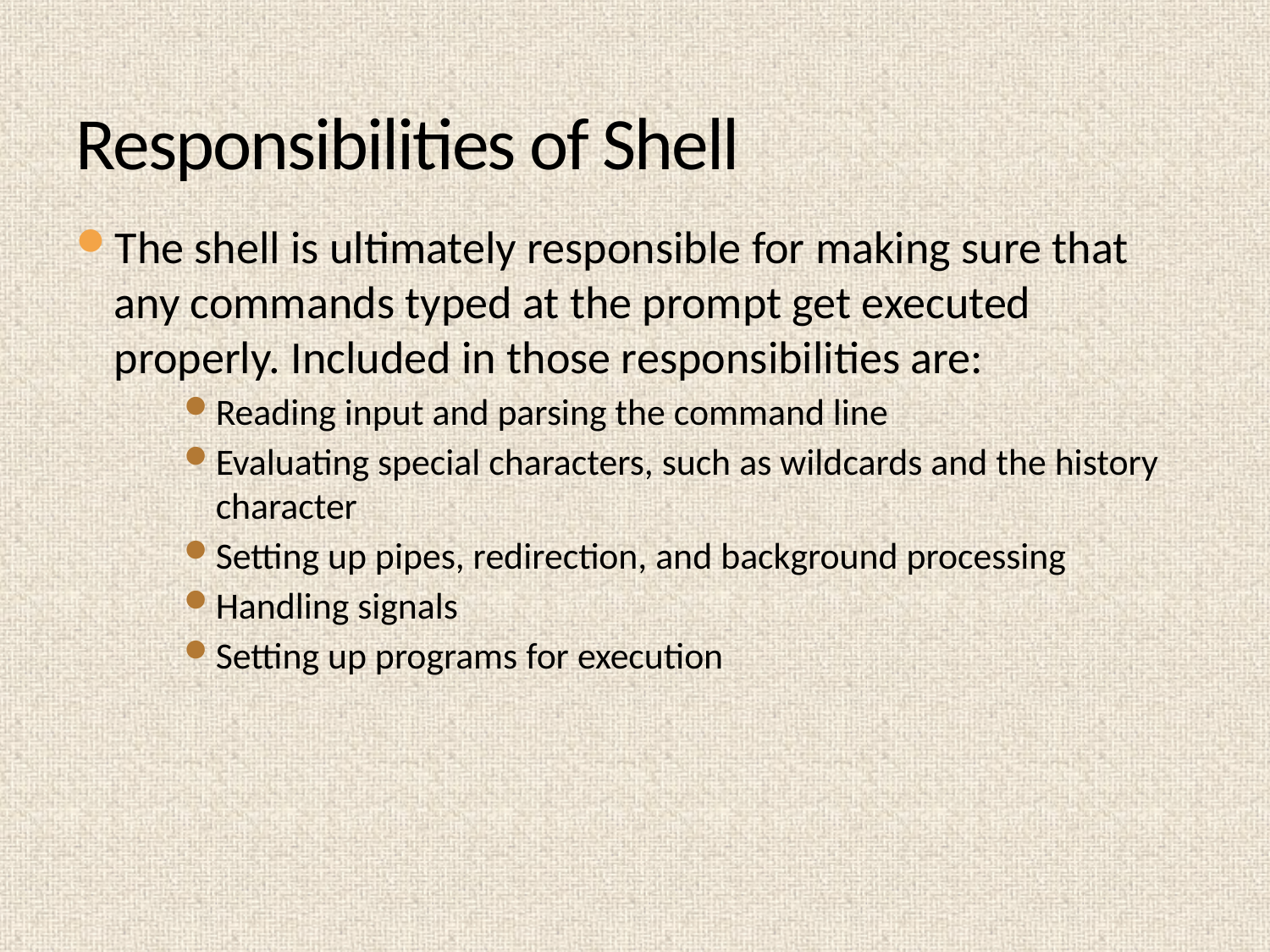

# Responsibilities of Shell
The shell is ultimately responsible for making sure that any commands typed at the prompt get executed properly. Included in those responsibilities are:
Reading input and parsing the command line
Evaluating special characters, such as wildcards and the history character
Setting up pipes, redirection, and background processing
Handling signals
Setting up programs for execution